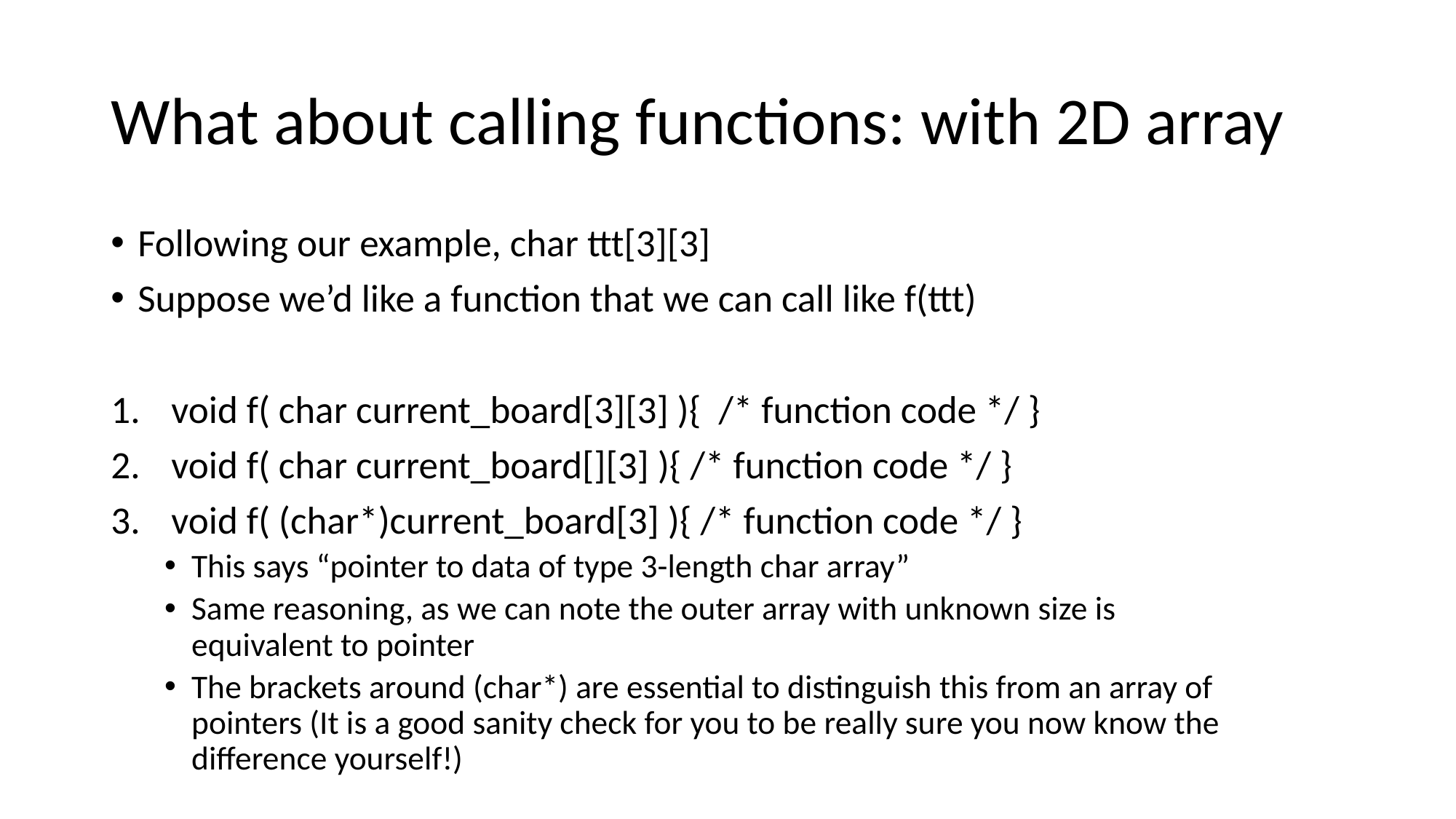

# What about calling functions: with 2D array
Following our example, char ttt[3][3]
Suppose we’d like a function that we can call like f(ttt)

void f( char current_board[3][3] ){  /* function code */ }
void f( char current_board[][3] ){ /* function code */ }
void f( (char*)current_board[3] ){ /* function code */ }
This says “pointer to data of type 3-length char array”
Same reasoning, as we can note the outer array with unknown size is equivalent to pointer
The brackets around (char*) are essential to distinguish this from an array of pointers (It is a good sanity check for you to be really sure you now know the difference yourself!)